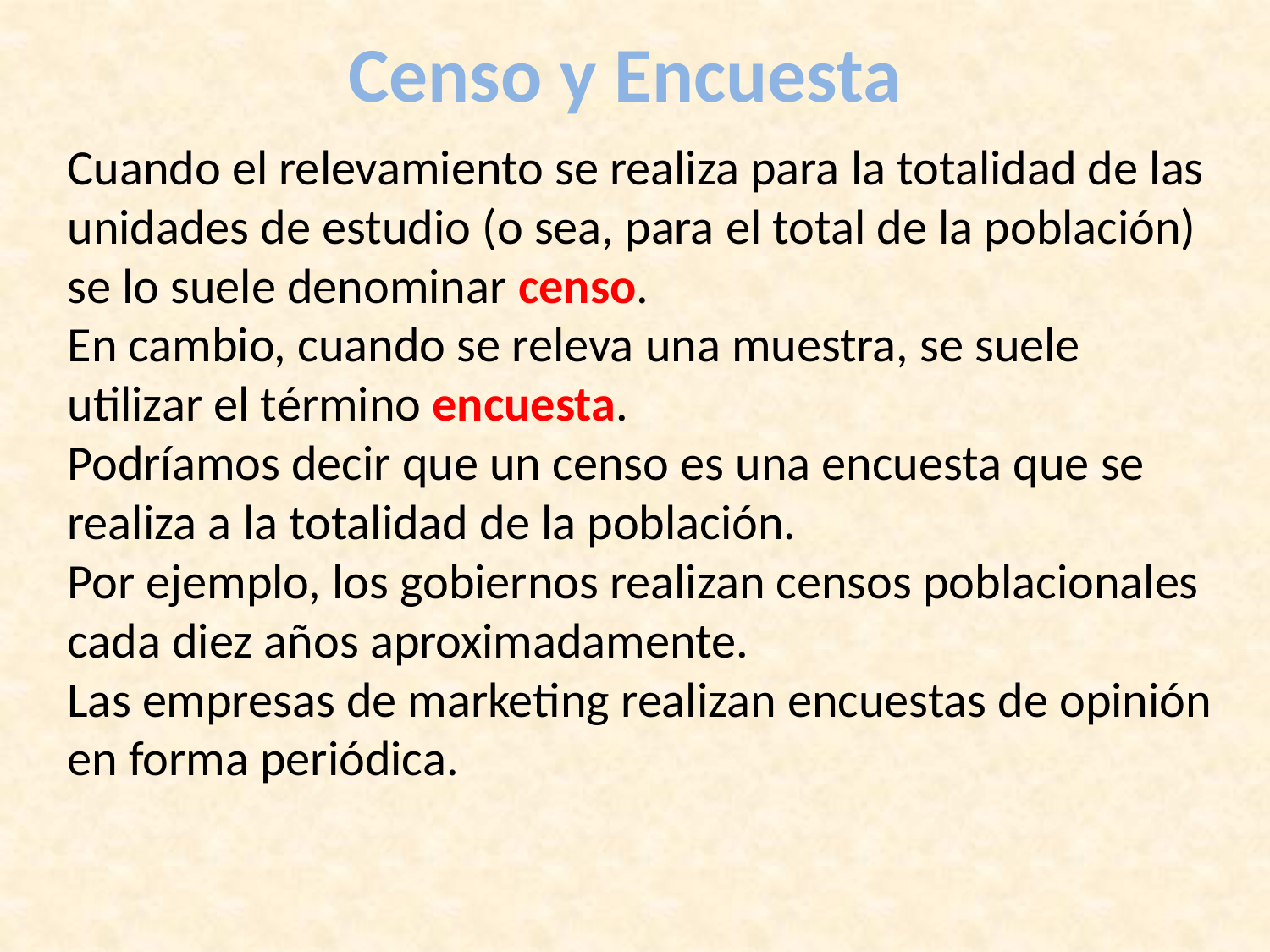

# Censo y Encuesta
Cuando el relevamiento se realiza para la totalidad de las unidades de estudio (o sea, para el total de la población) se lo suele denominar censo.
En cambio, cuando se releva una muestra, se suele utilizar el término encuesta.
Podríamos decir que un censo es una encuesta que se realiza a la totalidad de la población.
Por ejemplo, los gobiernos realizan censos poblacionales cada diez años aproximadamente.
Las empresas de marketing realizan encuestas de opinión en forma periódica.